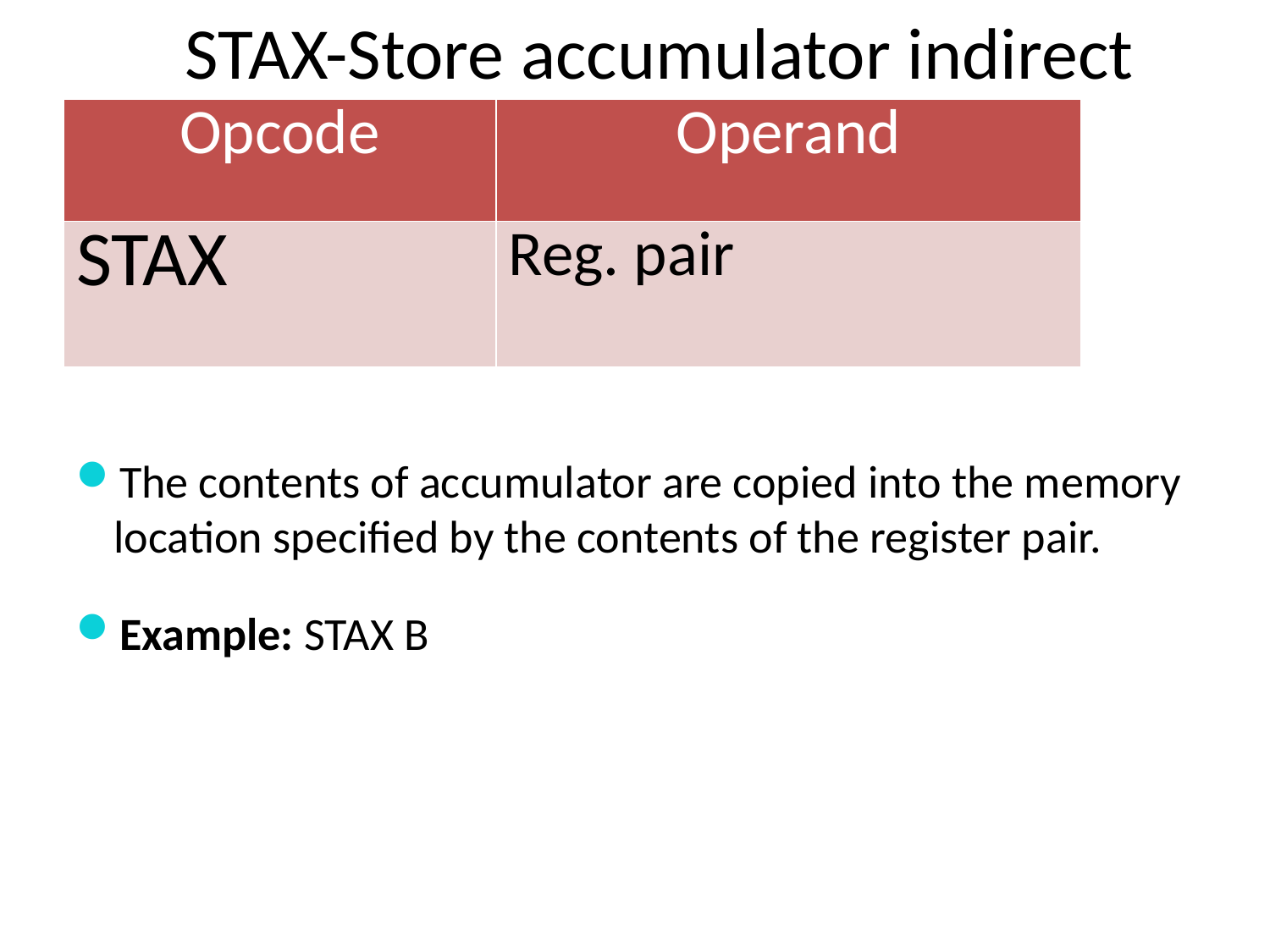

# STAX-Store accumulator indirect
| Opcode | Operand |
| --- | --- |
| STAX | Reg. pair |
The contents of accumulator are copied into the memory location specified by the contents of the register pair.
Example: STAX B